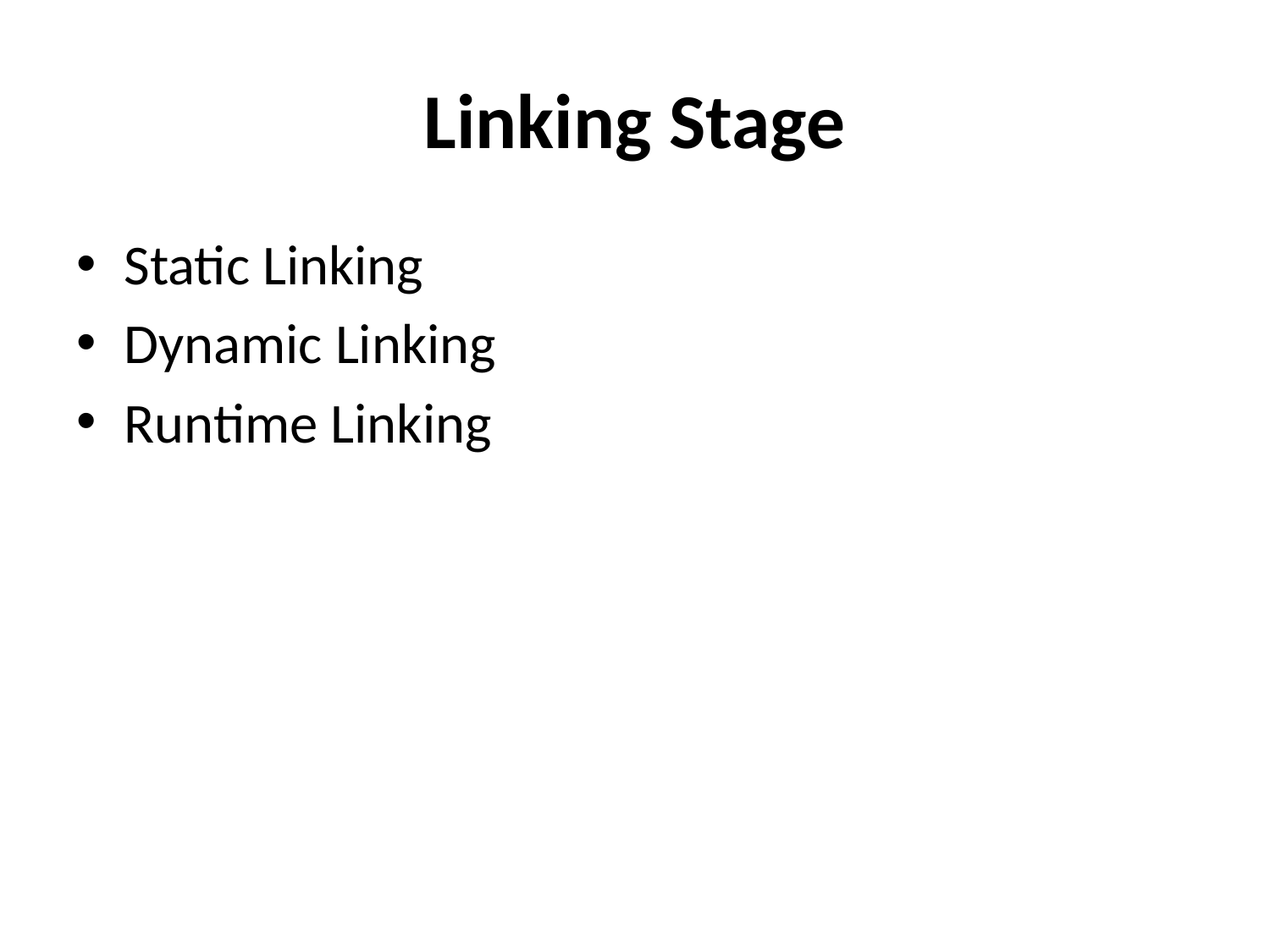

# Linking Stage
Static Linking
Dynamic Linking
Runtime Linking